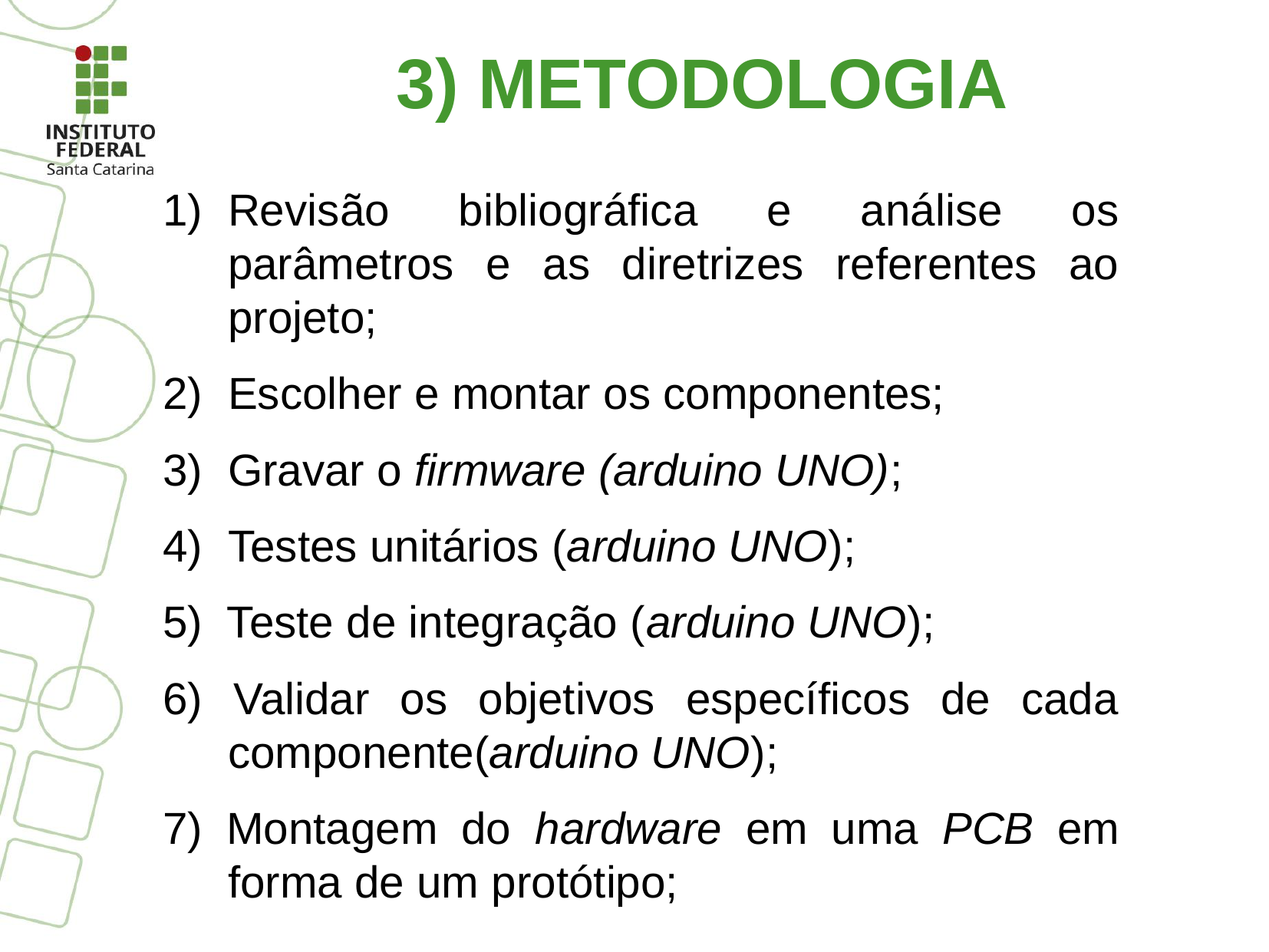

3) METODOLOGIA

1)	Revisão bibliográfica e análise os parâmetros e as diretrizes referentes ao projeto;
2)	Escolher e montar os componentes;
3) 	Gravar o firmware (arduino UNO);
4)	Testes unitários (arduino UNO);
5)  Teste de integração (arduino UNO);
6) Validar os objetivos específicos de cada componente(arduino UNO);
7) Montagem do hardware em uma PCB em forma de um protótipo;